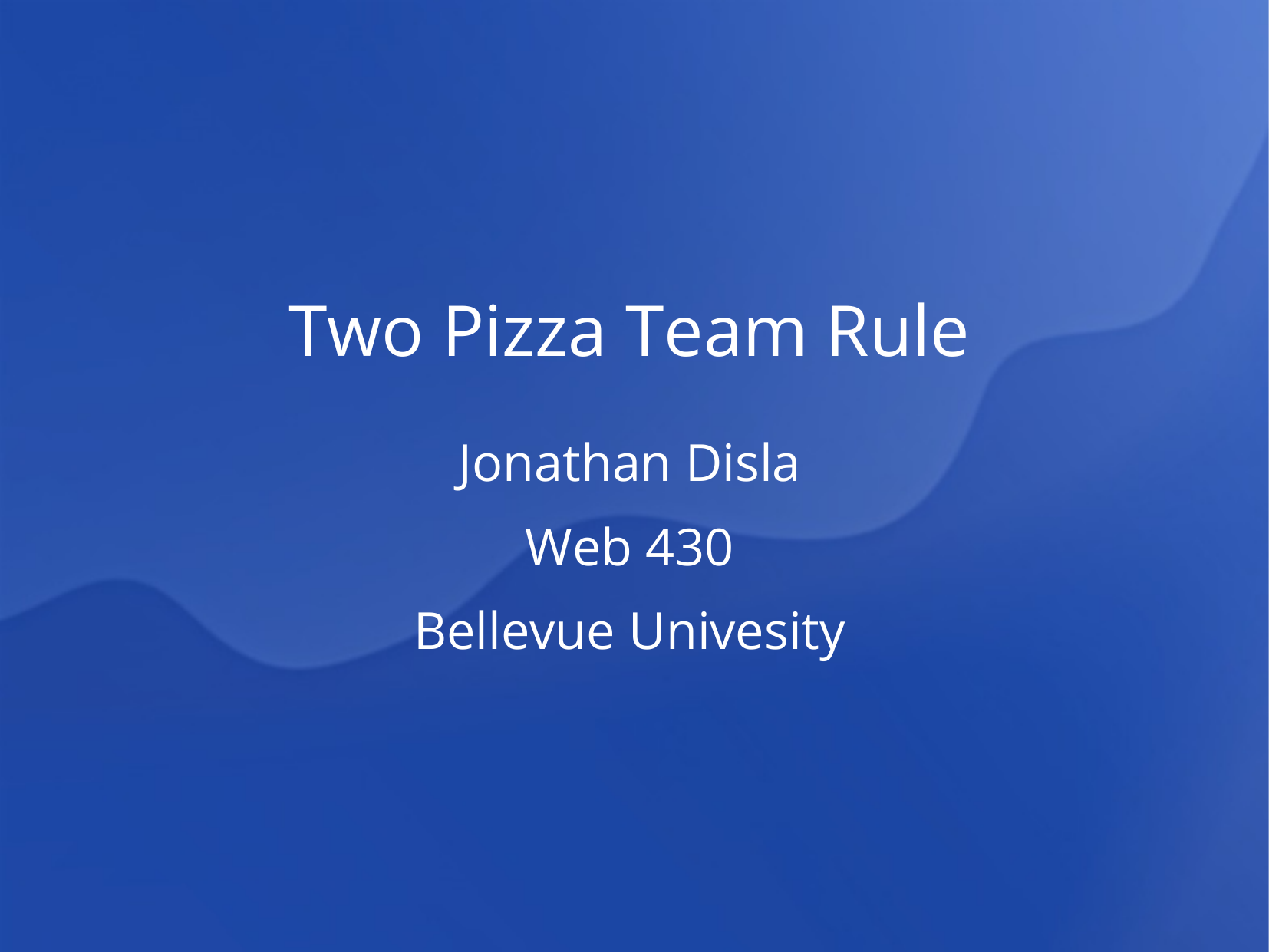

Two Pizza Team Rule
Jonathan Disla
Web 430
Bellevue Univesity